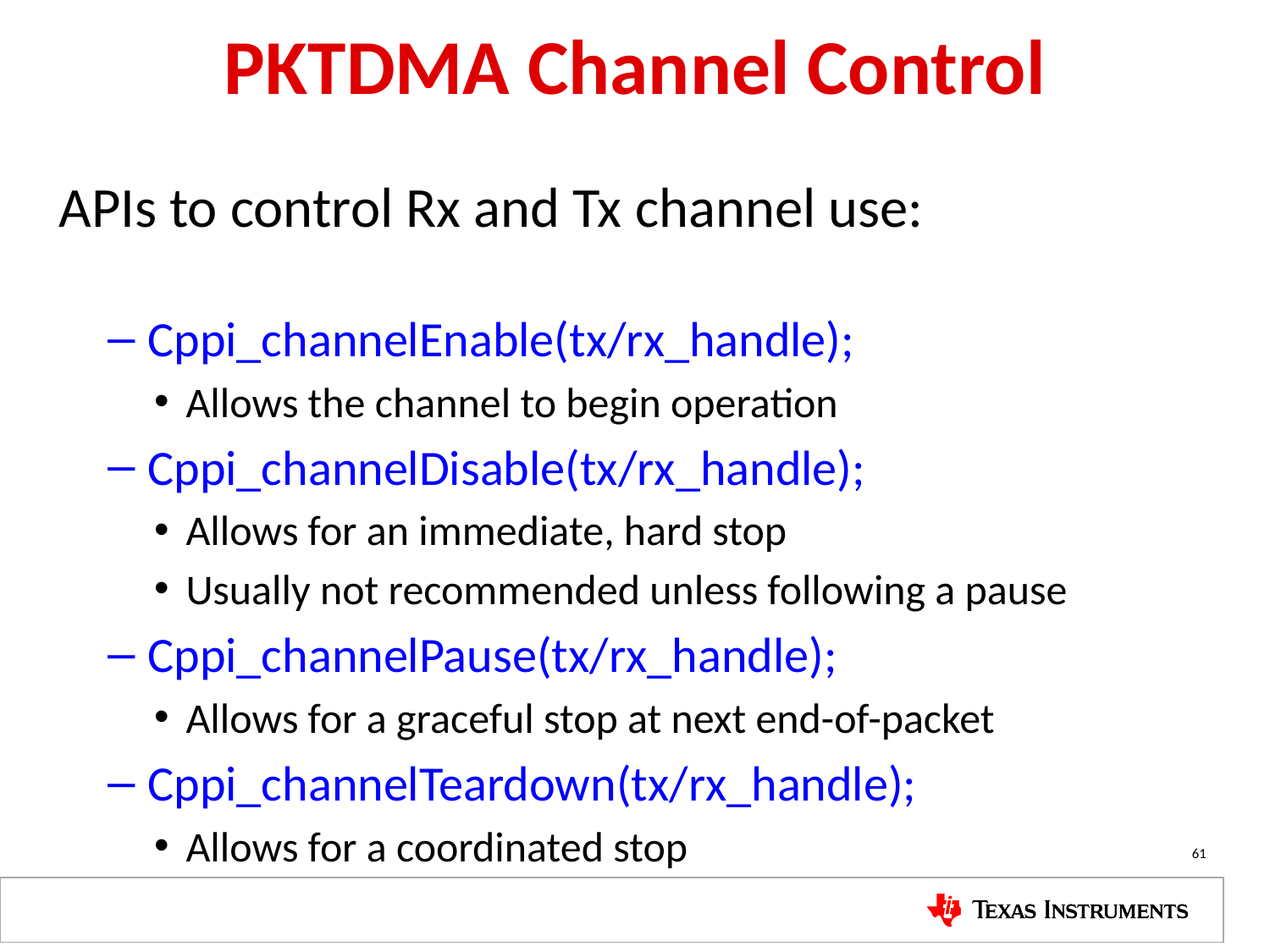

# PKTDMA Channel Control
APIs to control Rx and Tx channel use:

Cppi_channelEnable(tx/rx_handle);
Allows the channel to begin operation
Cppi_channelDisable(tx/rx_handle);
Allows for an immediate, hard stop
Usually not recommended unless following a pause
Cppi_channelPause(tx/rx_handle);
Allows for a graceful stop at next end-of-packet
Cppi_channelTeardown(tx/rx_handle);
Allows for a coordinated stop
61